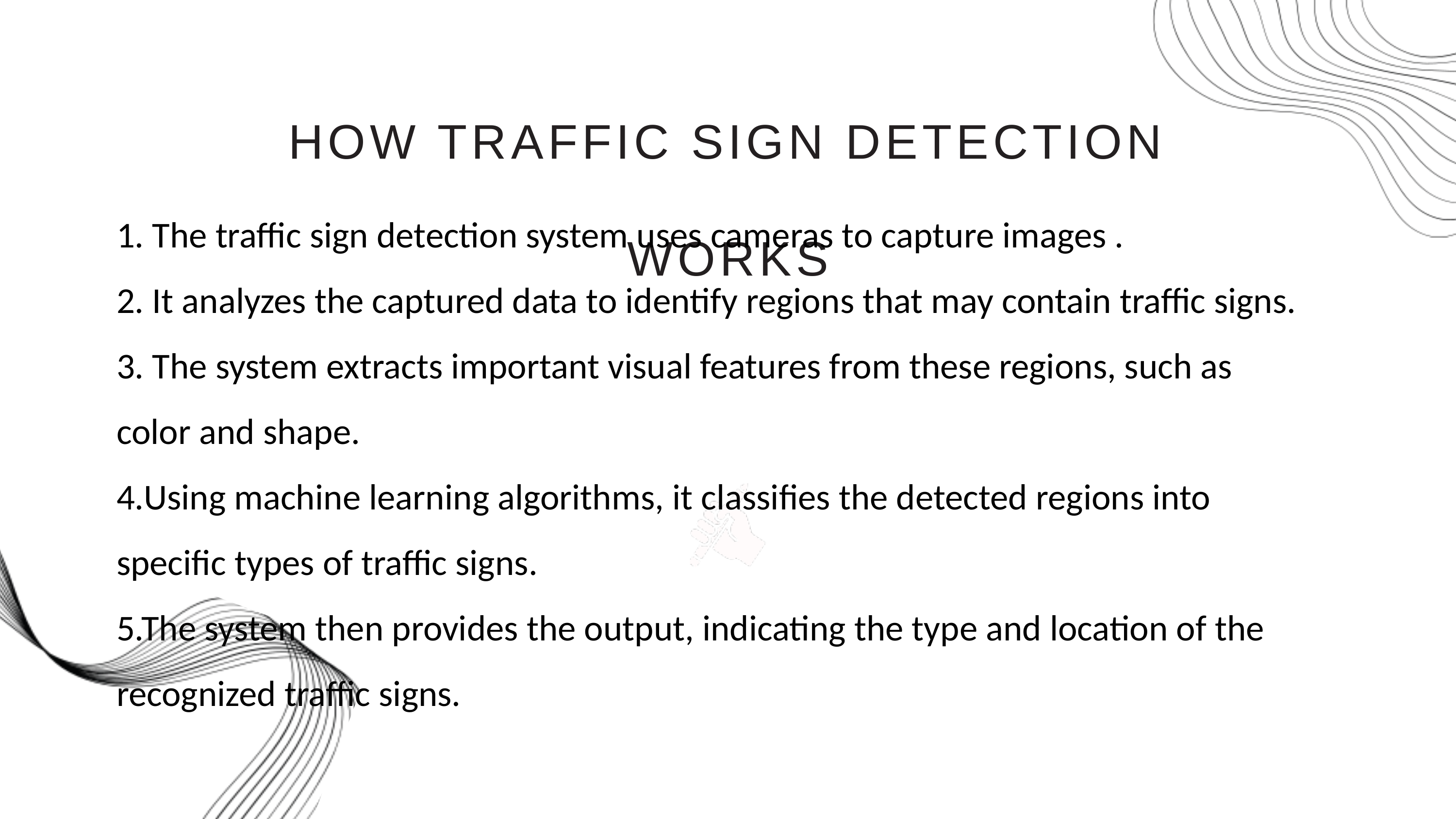

HOW TRAFFIC SIGN DETECTION WORKS

# 1. The traffic sign detection system uses cameras to capture images . 2. It analyzes the captured data to identify regions that may contain traffic signs. 3. The system extracts important visual features from these regions, such as             color and shape. 4.Using machine learning algorithms, it classifies the detected regions into     specific types of traffic signs. 5.The system then provides the output, indicating the type and location of the recognized traffic signs.